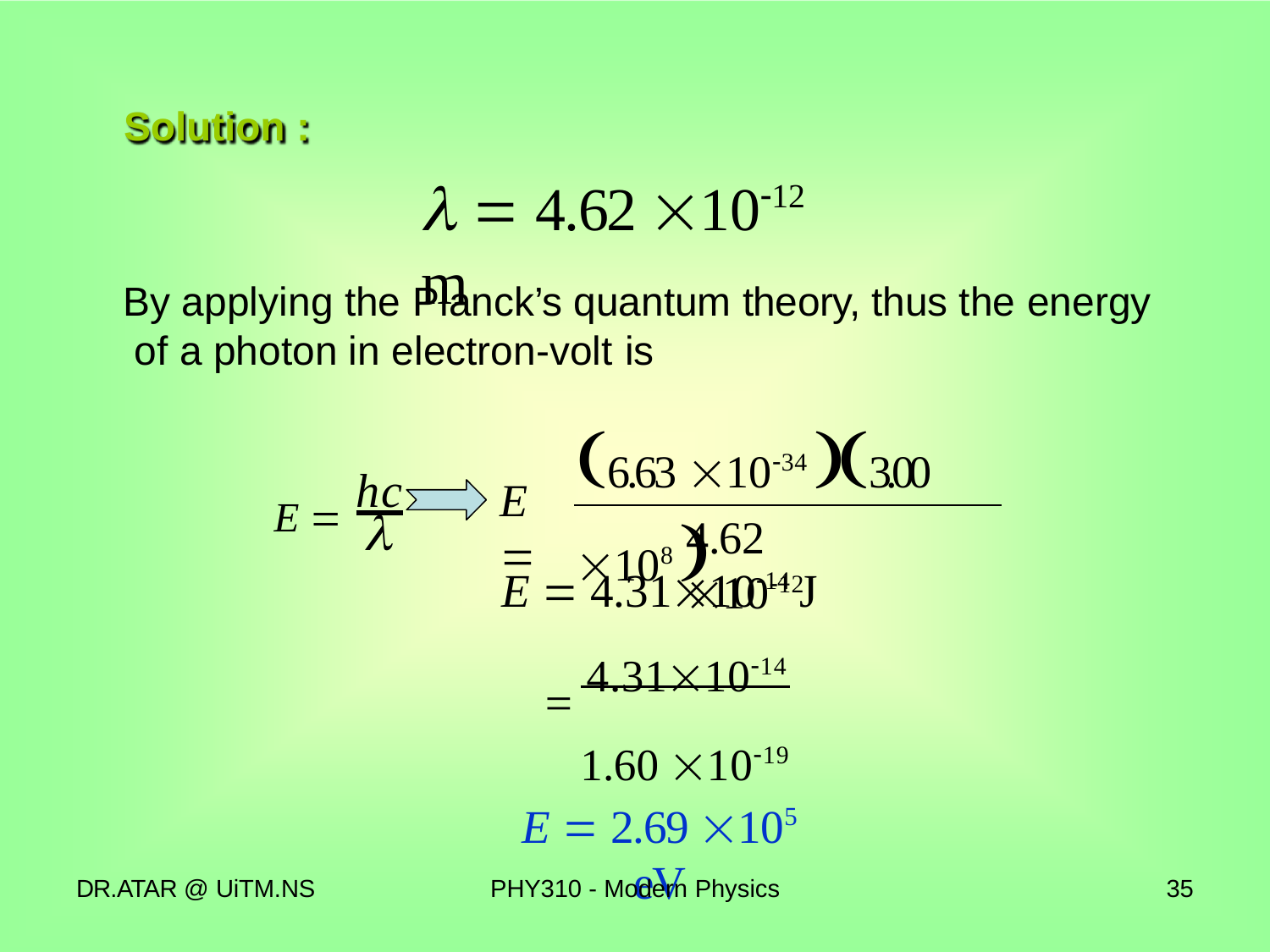

Solution :
# λ = 4.62 ×10−12 m
By applying the Planck’s quantum theory, thus the energy  of a photon in electron-volt is
(6.63 ×10−34 )(3.00 ×108 )
E = hc
E =

λ

4.62 ×10−12
E = 4.31×10−14 J
= 4.31×10−14
1.60 ×10−19
E = 2.69 ×105 eV

DR.ATAR @ UiTM.NS
PHY310 - Modern Physics
35